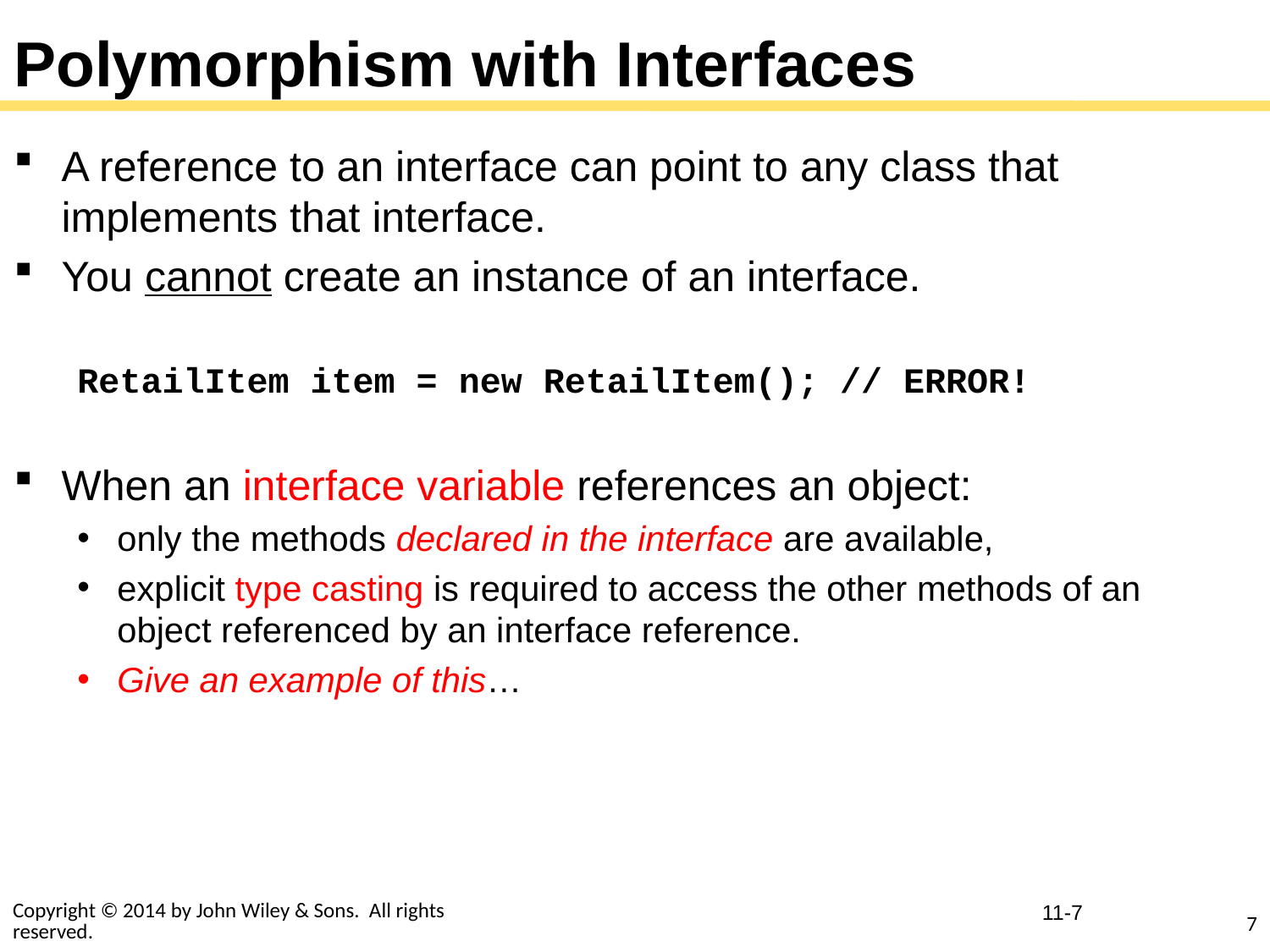

# Polymorphism with Interfaces
A reference to an interface can point to any class that implements that interface.
You cannot create an instance of an interface.
RetailItem item = new RetailItem(); // ERROR!

When an interface variable references an object:
only the methods declared in the interface are available,
explicit type casting is required to access the other methods of an object referenced by an interface reference.
Give an example of this…
11-7